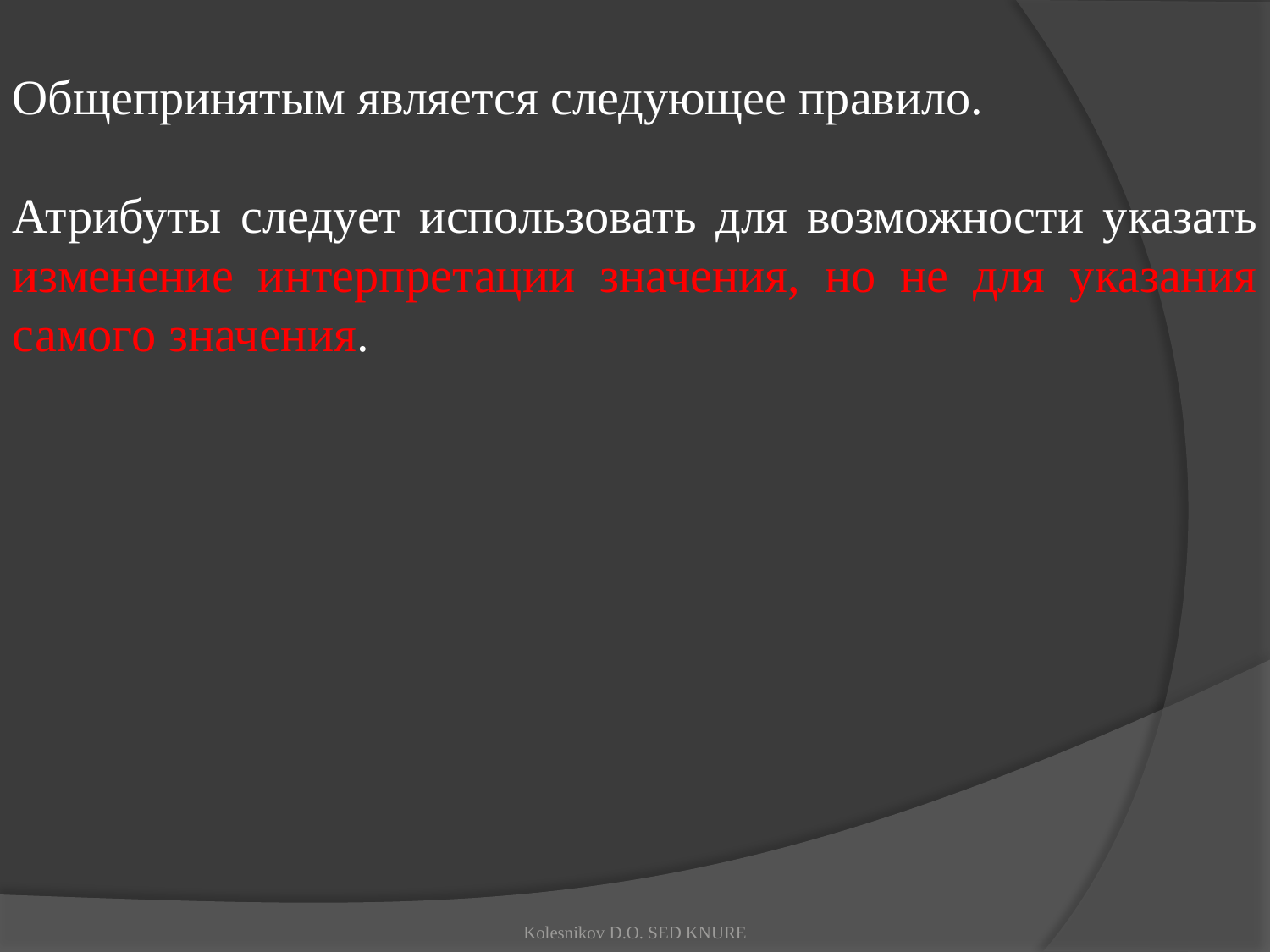

Общепринятым является следующее правило.

Атрибуты следует использовать для возможности указать изменение интерпретации значения, но не для указания самого значения.
Kolesnikov D.O. SED KNURE